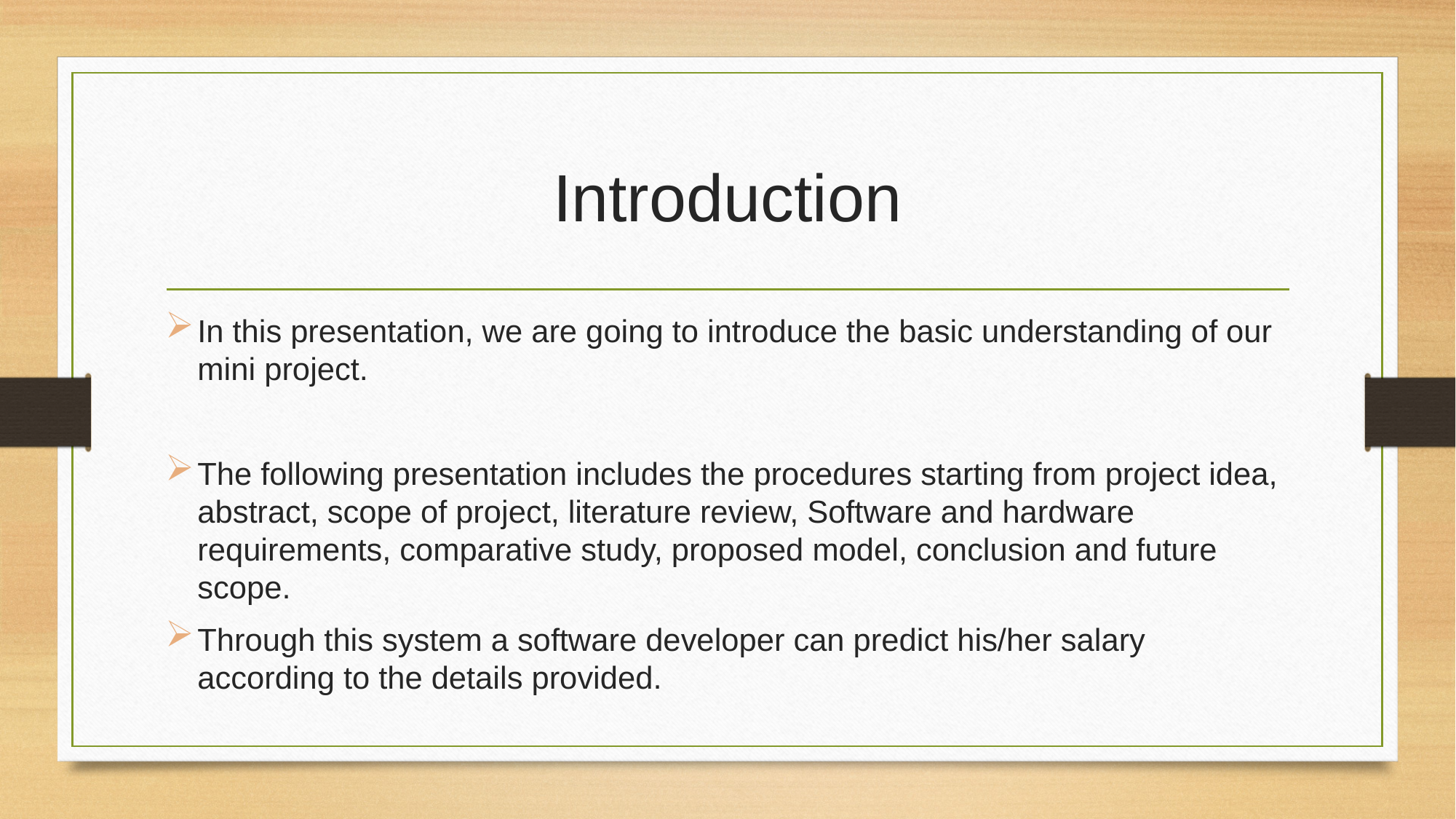

# Introduction
In this presentation, we are going to introduce the basic understanding of our mini project.

The following presentation includes the procedures starting from project idea, abstract, scope of project, literature review, Software and hardware requirements, comparative study, proposed model, conclusion and future scope.
Through this system a software developer can predict his/her salary according to the details provided.